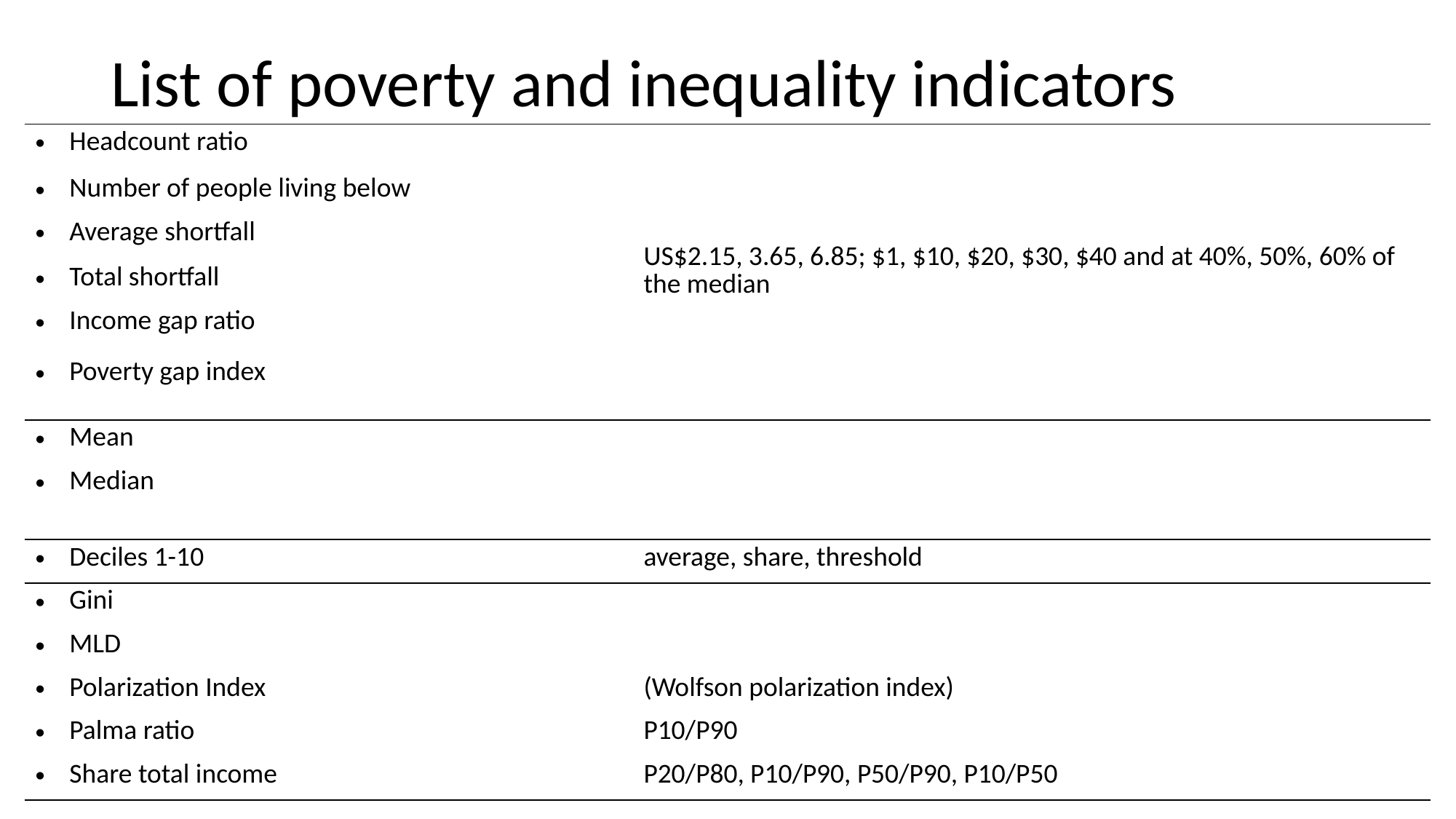

# List of poverty and inequality indicators
| Headcount ratio | US$2.15, 3.65, 6.85; $1, $10, $20, $30, $40 and at 40%, 50%, 60% of the median |
| --- | --- |
| Number of people living below |  |
| Average shortfall |  |
| Total shortfall |  |
| Income gap ratio |  |
| Poverty gap index |  |
| Mean |  |
| Median |  |
| Deciles 1-10 | average, share, threshold |
| Gini |  |
| MLD |  |
| Polarization Index | (Wolfson polarization index) |
| Palma ratio | P10/P90 |
| Share total income | P20/P80, P10/P90, P50/P90, P10/P50 |